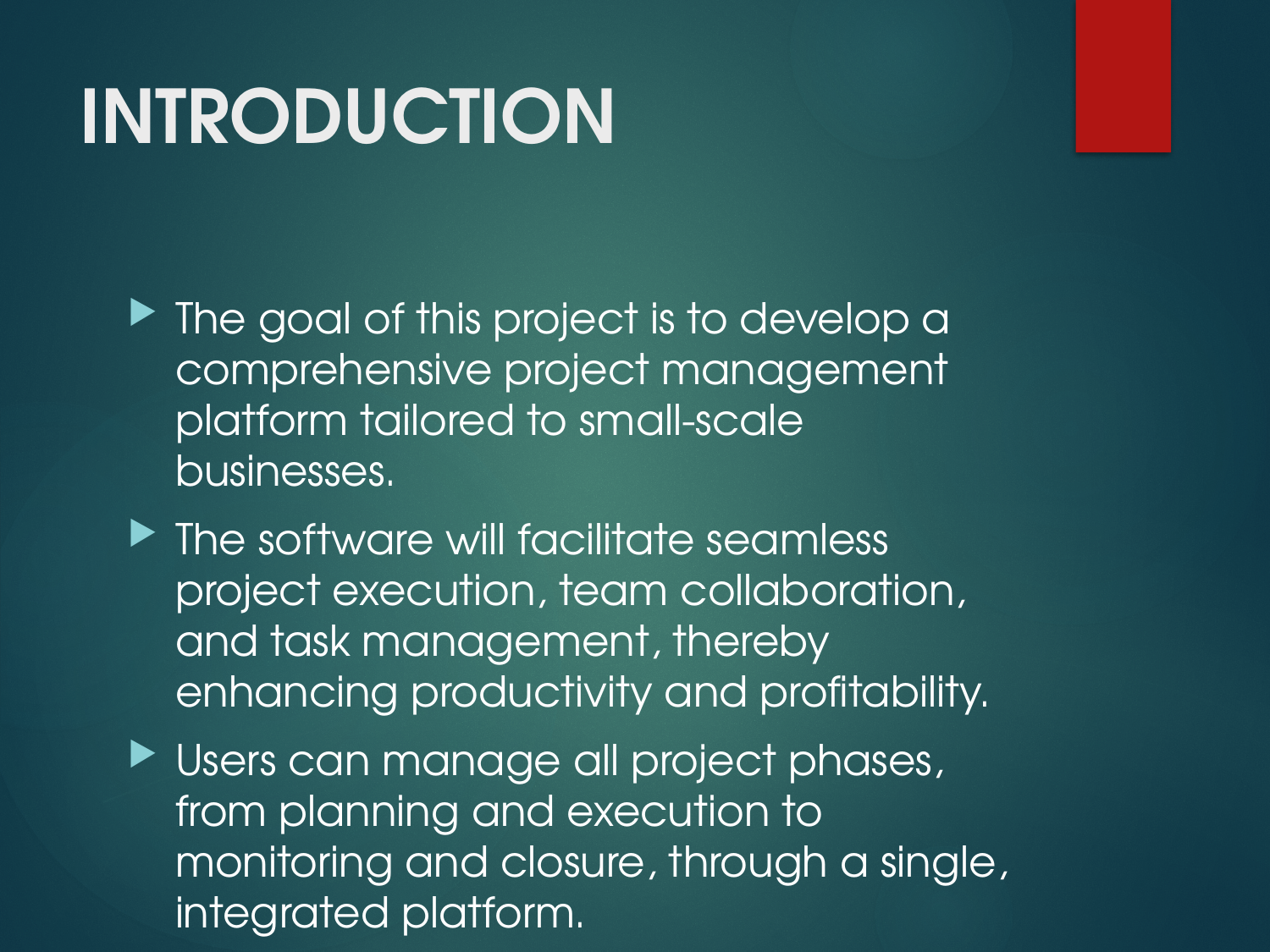

# INTRODUCTION
The goal of this project is to develop a comprehensive project management platform tailored to small-scale businesses.
The software will facilitate seamless project execution, team collaboration, and task management, thereby enhancing productivity and profitability.
Users can manage all project phases, from planning and execution to monitoring and closure, through a single, integrated platform.